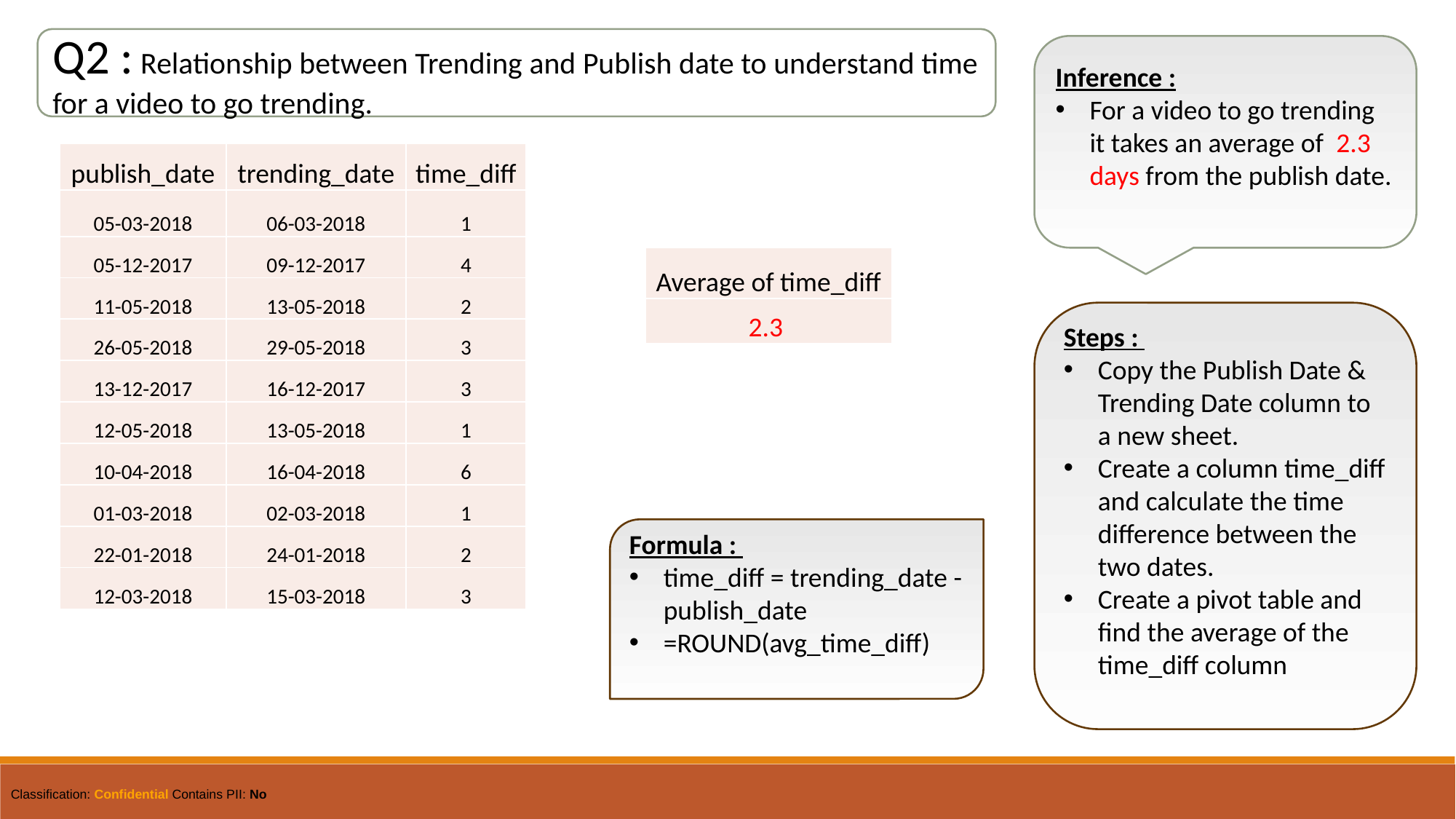

Q2 : Relationship between Trending and Publish date to understand time for a video to go trending.

Inference :
For a video to go trending it takes an average of  2.3 days from the publish date.

| publish\_date | trending\_date | time\_diff |
| --- | --- | --- |
| 05-03-2018 | 06-03-2018 | 1 |
| 05-12-2017 | 09-12-2017 | 4 |
| 11-05-2018 | 13-05-2018 | 2 |
| 26-05-2018 | 29-05-2018 | 3 |
| 13-12-2017 | 16-12-2017 | 3 |
| 12-05-2018 | 13-05-2018 | 1 |
| 10-04-2018 | 16-04-2018 | 6 |
| 01-03-2018 | 02-03-2018 | 1 |
| 22-01-2018 | 24-01-2018 | 2 |
| 12-03-2018 | 15-03-2018 | 3 |
| Average of time\_diff |
| --- |
| 2.3 |

Steps :
Copy the Publish Date & Trending Date column to a new sheet.
Create a column time_diff and calculate the time difference between the two dates.
Create a pivot table and find the average of the time_diff column

Formula :
time_diff = trending_date -publish_date
=ROUND(avg_time_diff)